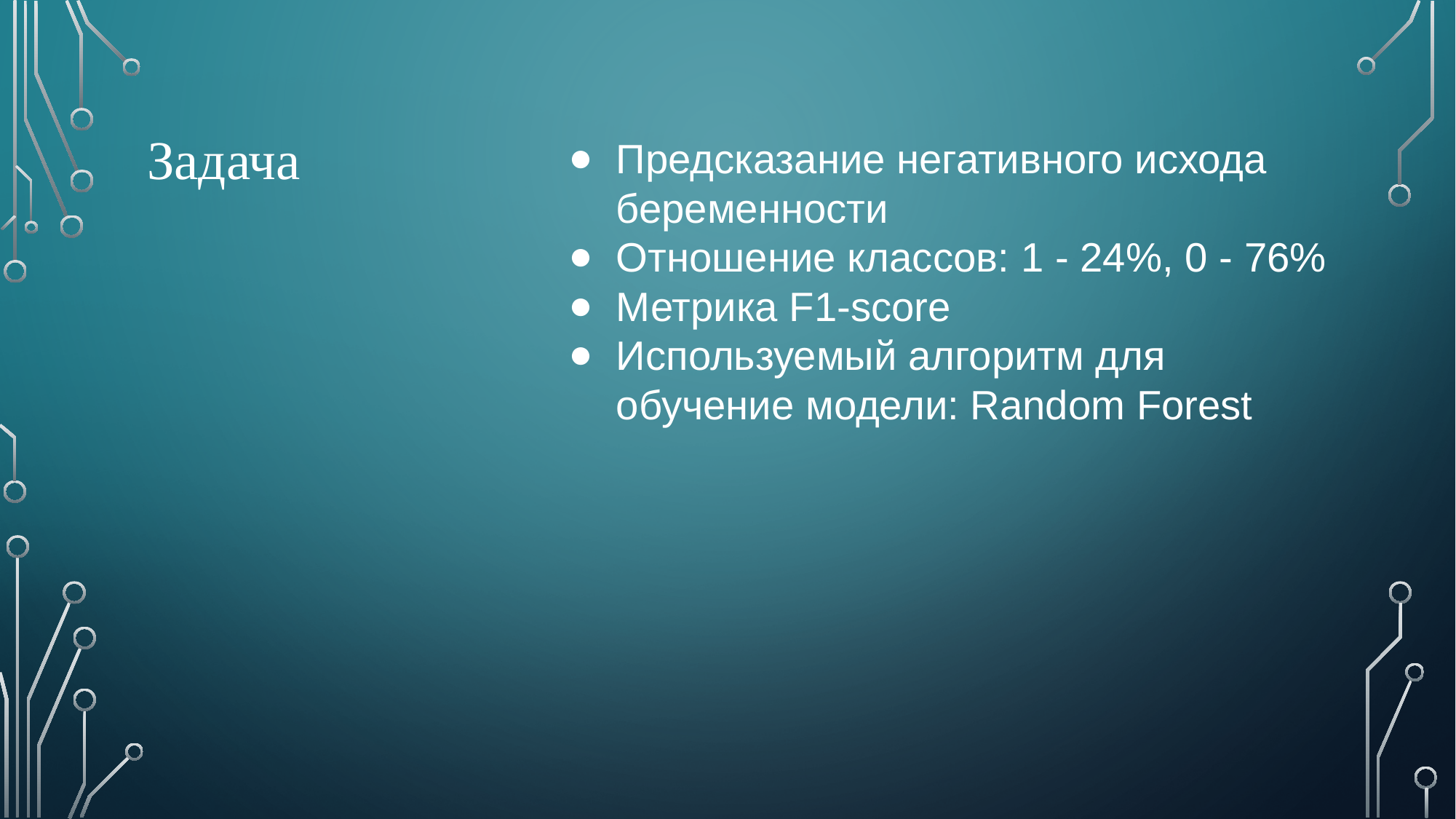

# Задача
Предсказание негативного исхода беременности
Отношение классов: 1 - 24%, 0 - 76%
Метрика F1-score
Используемый алгоритм для обучение модели: Random Forest